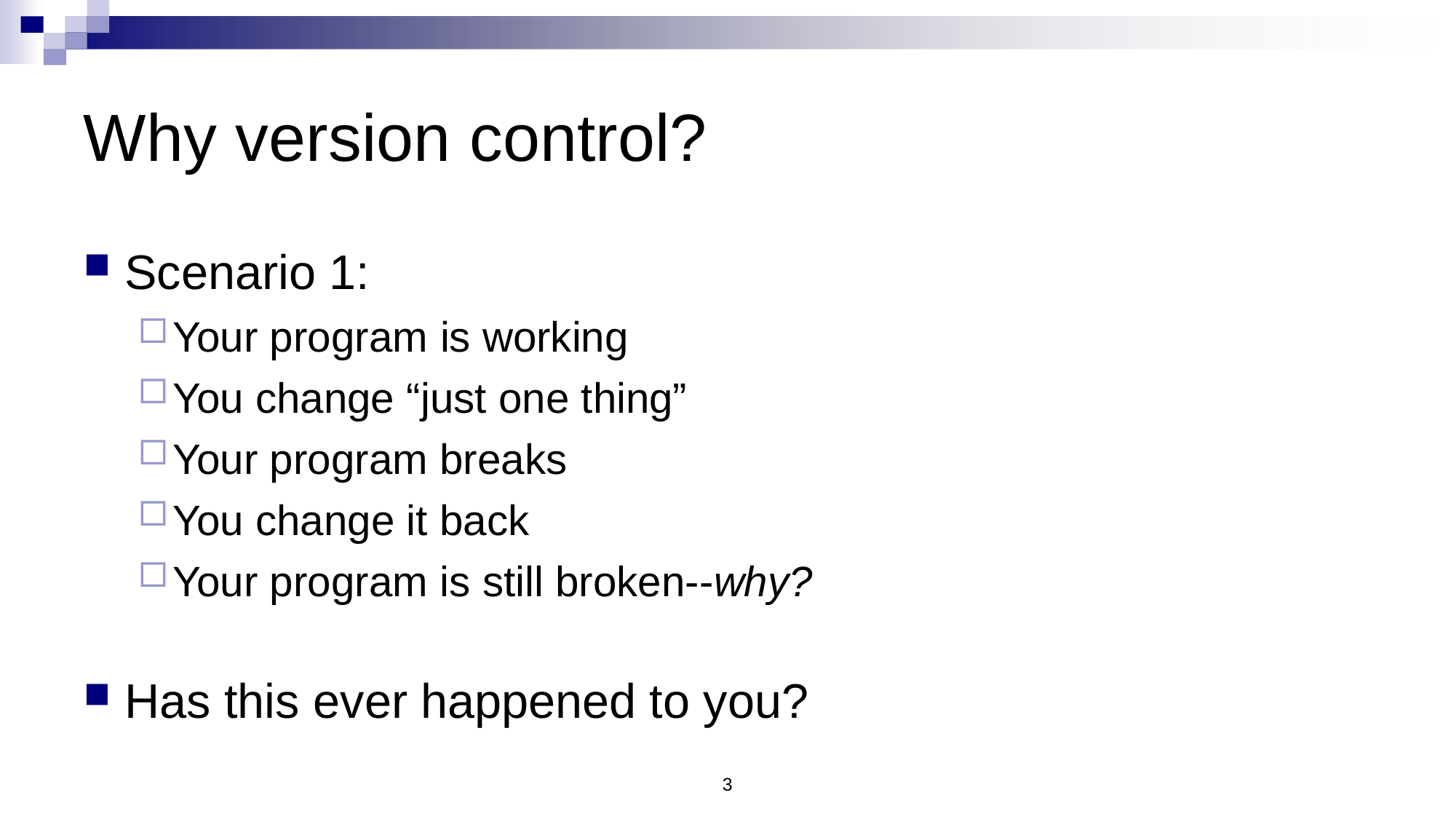

# Why version control?
Scenario 1:
Your program is working
You change “just one thing”
Your program breaks
You change it back
Your program is still broken--why?

Has this ever happened to you?
3